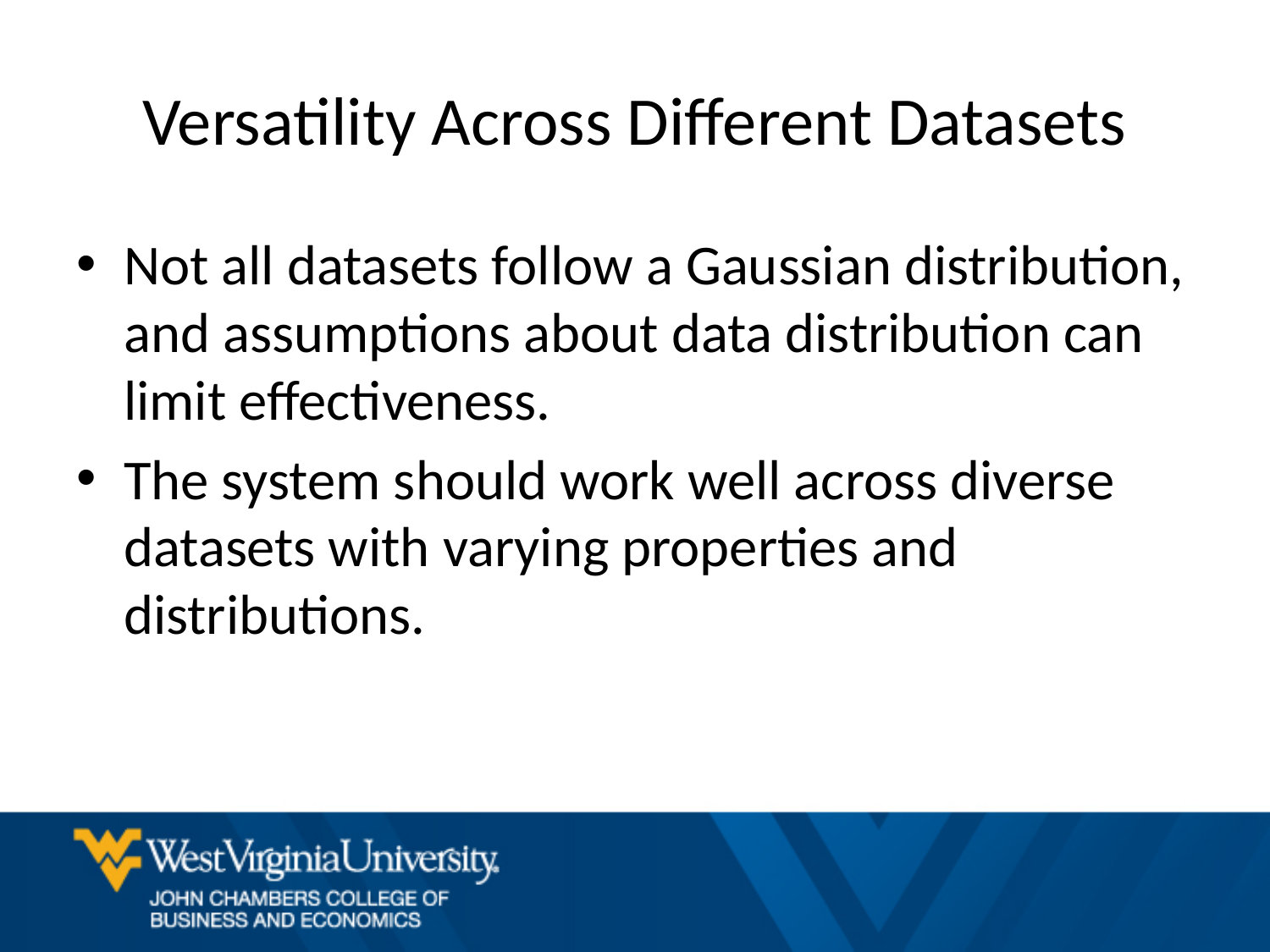

# Versatility Across Different Datasets
Not all datasets follow a Gaussian distribution, and assumptions about data distribution can limit effectiveness.
The system should work well across diverse datasets with varying properties and distributions.